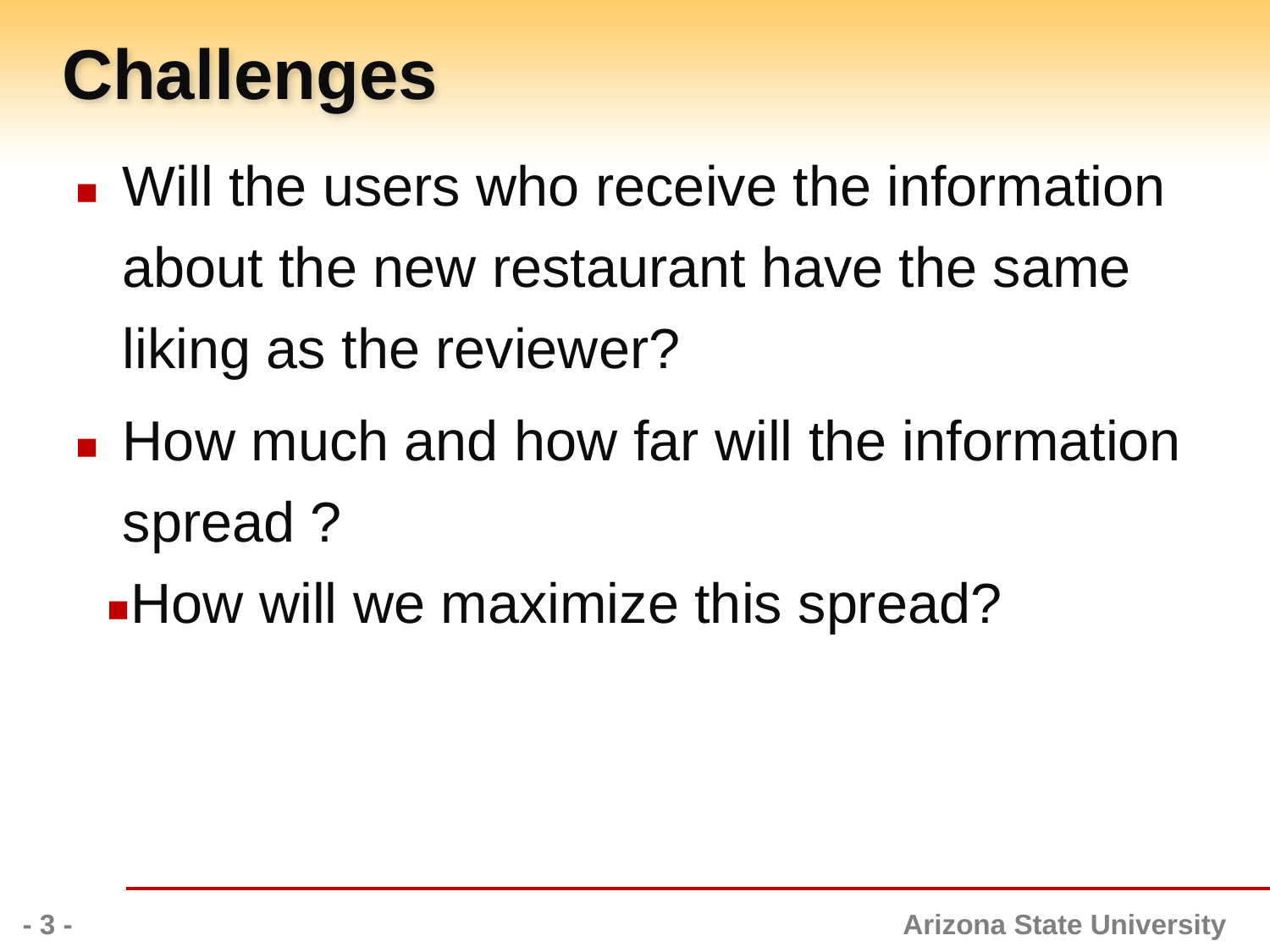

# Challenges
Will the users who receive the information about the new restaurant have the same liking as the reviewer?
How much and how far will the information spread ?
How will we maximize this spread?
- 3 -